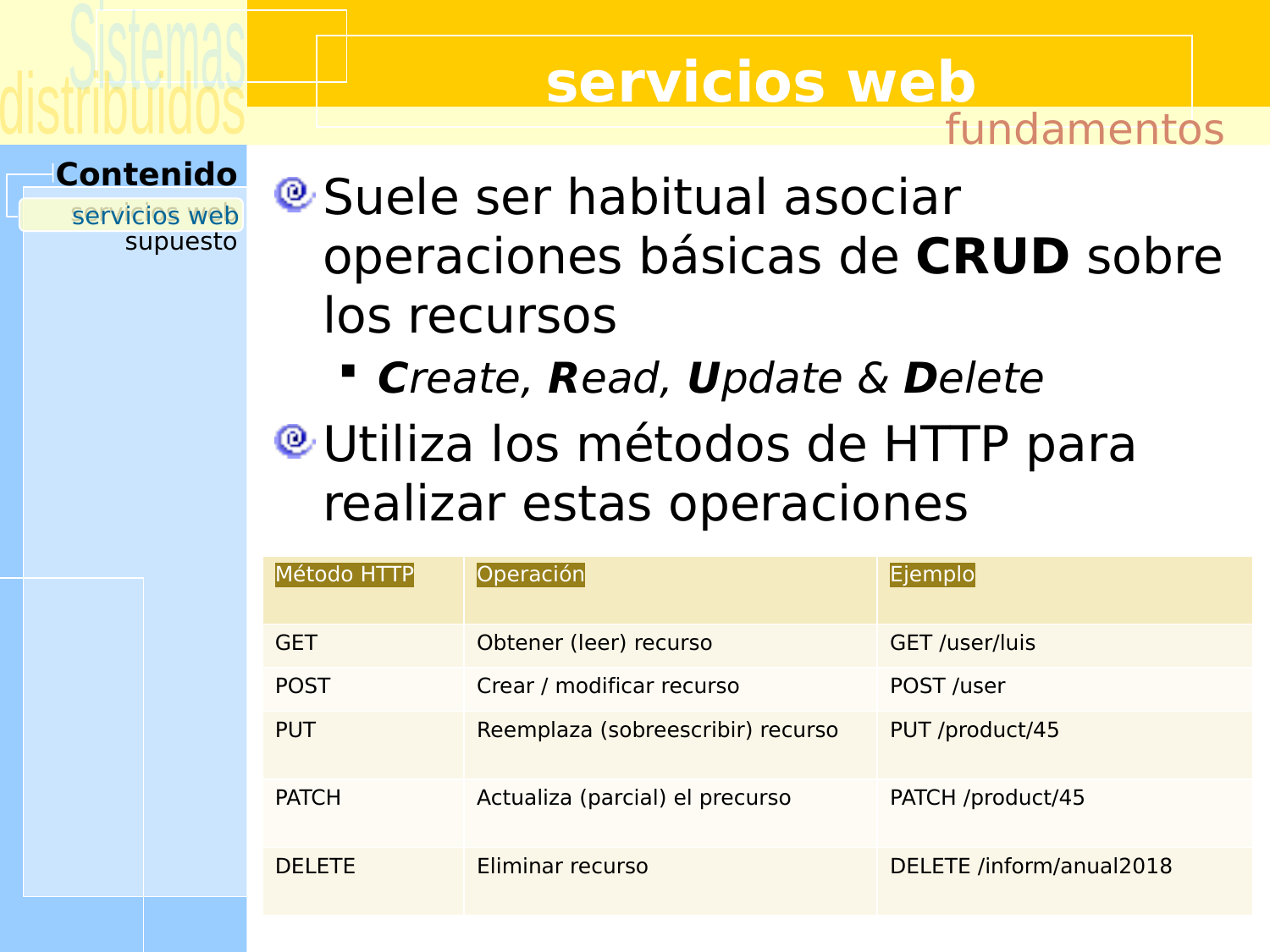

# servicios web
fundamentos
Suele ser habitual asociar operaciones básicas de CRUD sobre los recursos
Create, Read, Update & Delete
Utiliza los métodos de HTTP para realizar estas operaciones

servicios web

| Método HTTP | Operación | Ejemplo |
| --- | --- | --- |
| GET | Obtener (leer) recurso | GET /user/luis |
| POST | Crear / modificar recurso | POST /user |
| PUT | Reemplaza (sobreescribir) recurso | PUT /product/45 |
| PATCH | Actualiza (parcial) el precurso | PATCH /product/45 |
| DELETE | Eliminar recurso | DELETE /inform/anual2018 |